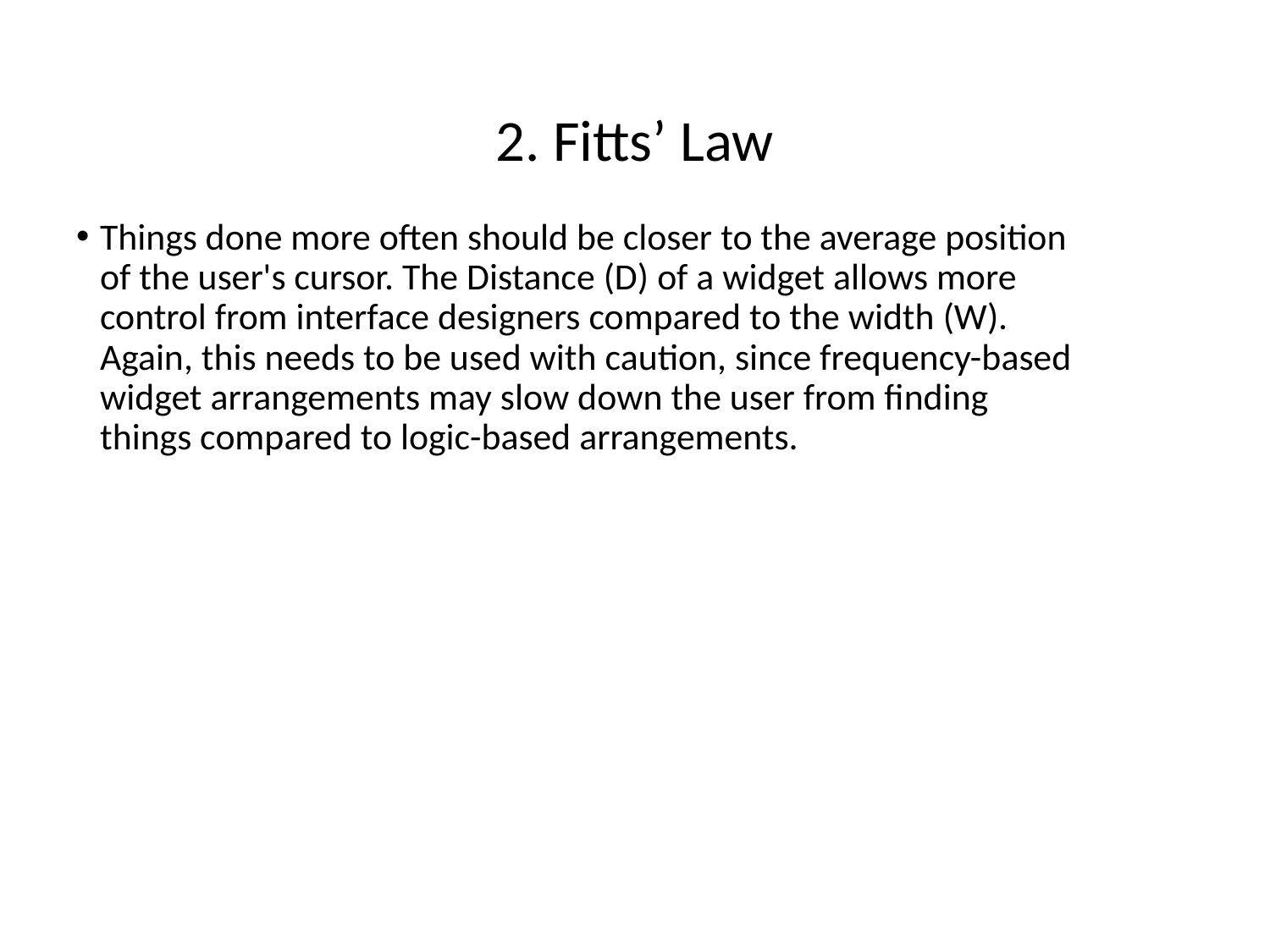

# 2. Fitts’ Law
Things done more often should be closer to the average position of the user's cursor. The Distance (D) of a widget allows more control from interface designers compared to the width (W). Again, this needs to be used with caution, since frequency-based widget arrangements may slow down the user from finding things compared to logic-based arrangements.